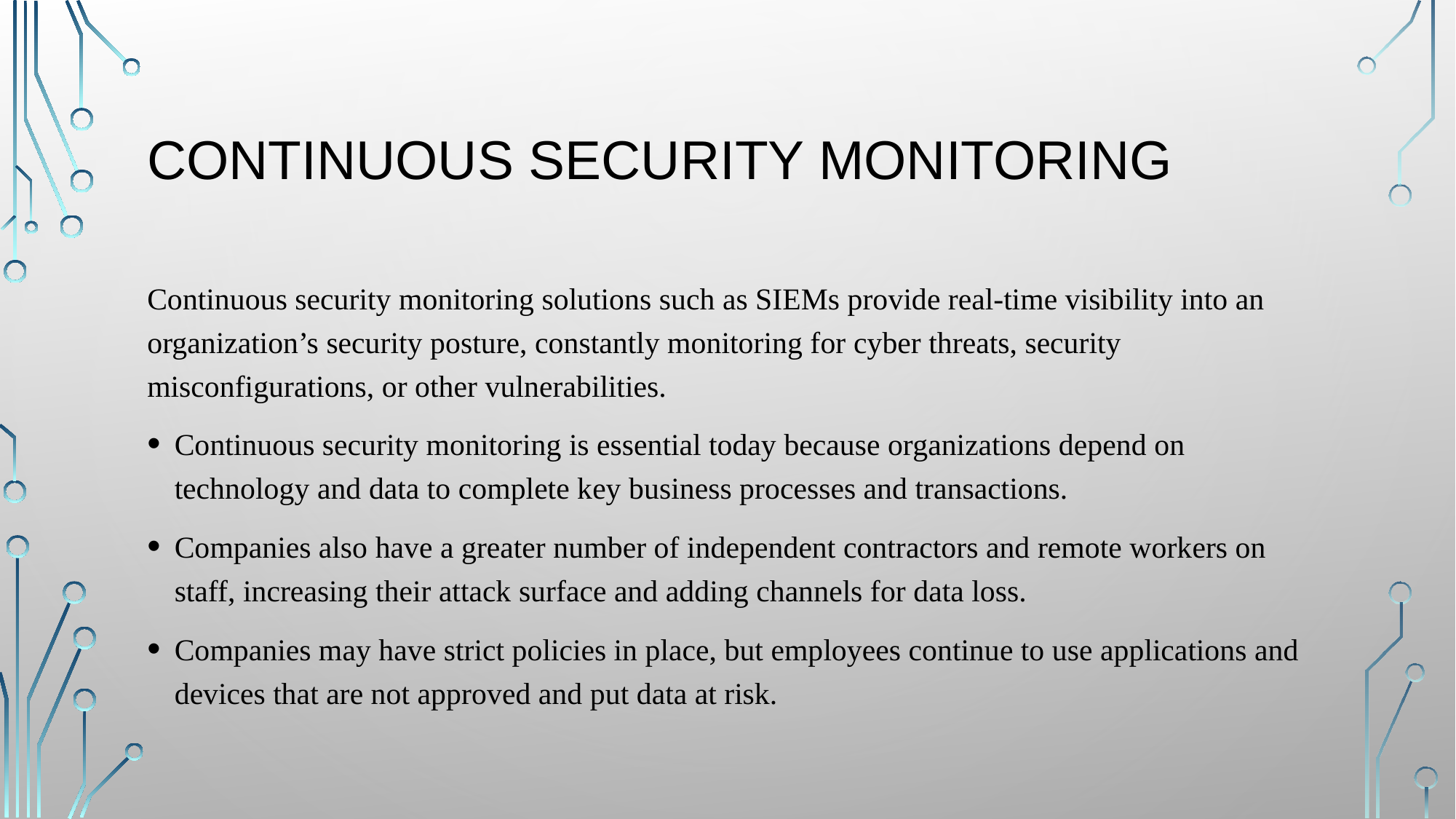

# Continuous Security monitoring
Continuous security monitoring solutions such as SIEMs provide real-time visibility into an organization’s security posture, constantly monitoring for cyber threats, security misconfigurations, or other vulnerabilities.
Continuous security monitoring is essential today because organizations depend on technology and data to complete key business processes and transactions.
Companies also have a greater number of independent contractors and remote workers on staff, increasing their attack surface and adding channels for data loss.
Companies may have strict policies in place, but employees continue to use applications and devices that are not approved and put data at risk.